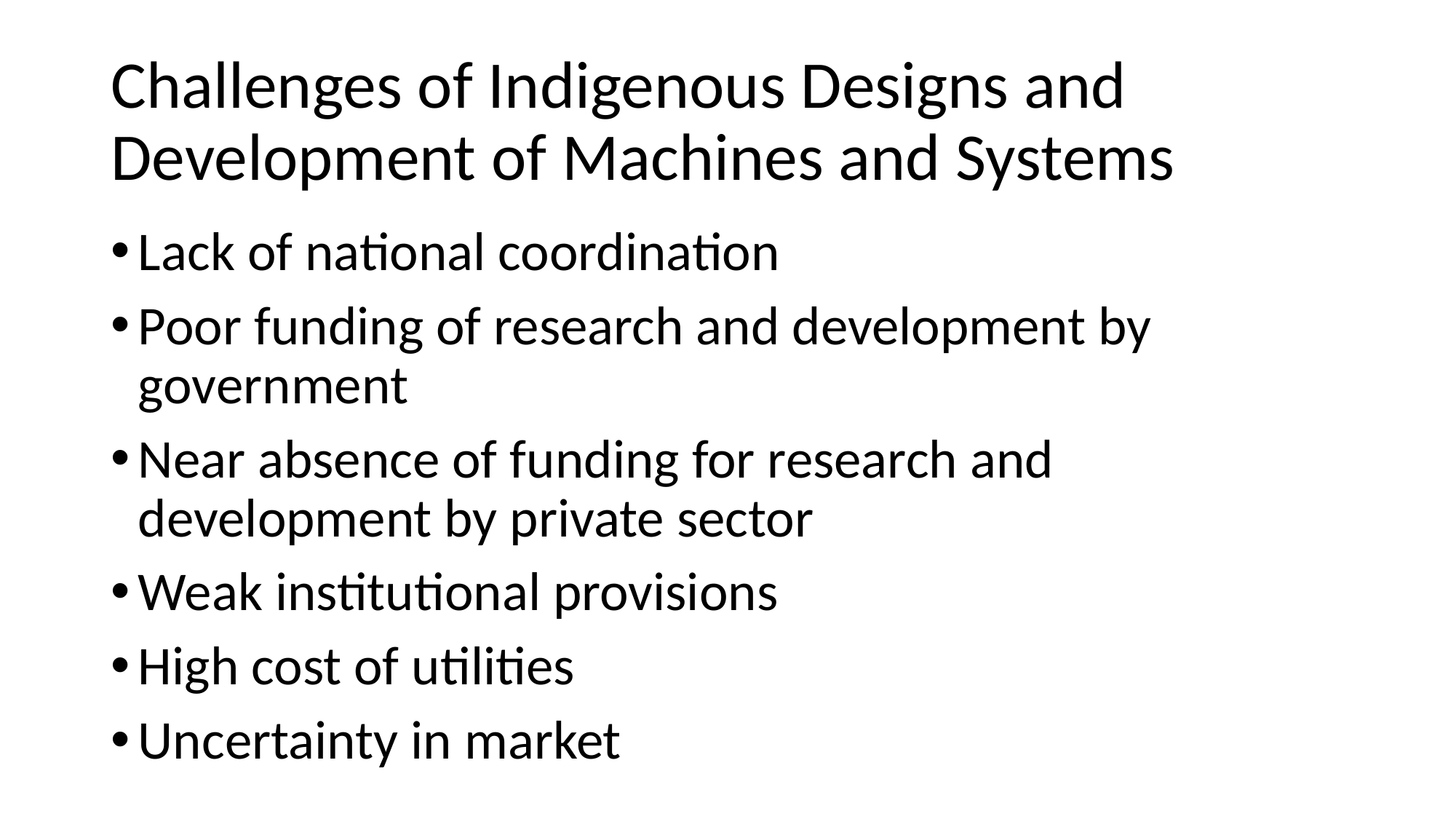

# Challenges of Indigenous Designs and Development of Machines and Systems
Lack of national coordination
Poor funding of research and development by government
Near absence of funding for research and development by private sector
Weak institutional provisions
High cost of utilities
Uncertainty in market